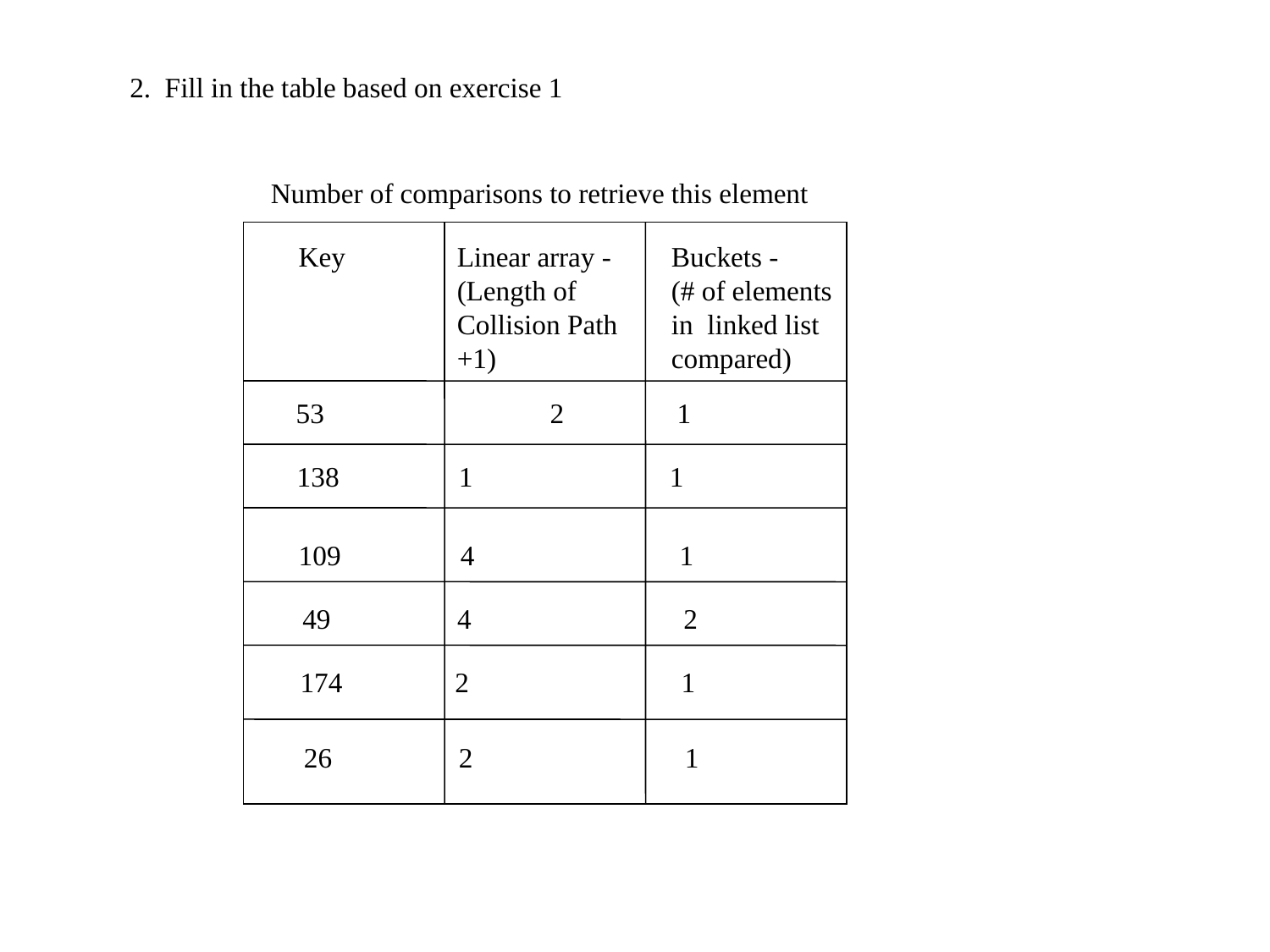

2.  Fill in the table based on exercise 1
Number of comparisons to retrieve this element

Key
Linear array -
(Length of
Collision Path +1)
Buckets -
(# of elements
in  linked list
compared)

53		2	1

138	     1	                 1

109	     4		1

49	    4		2

174	    2		1

26	    2		1